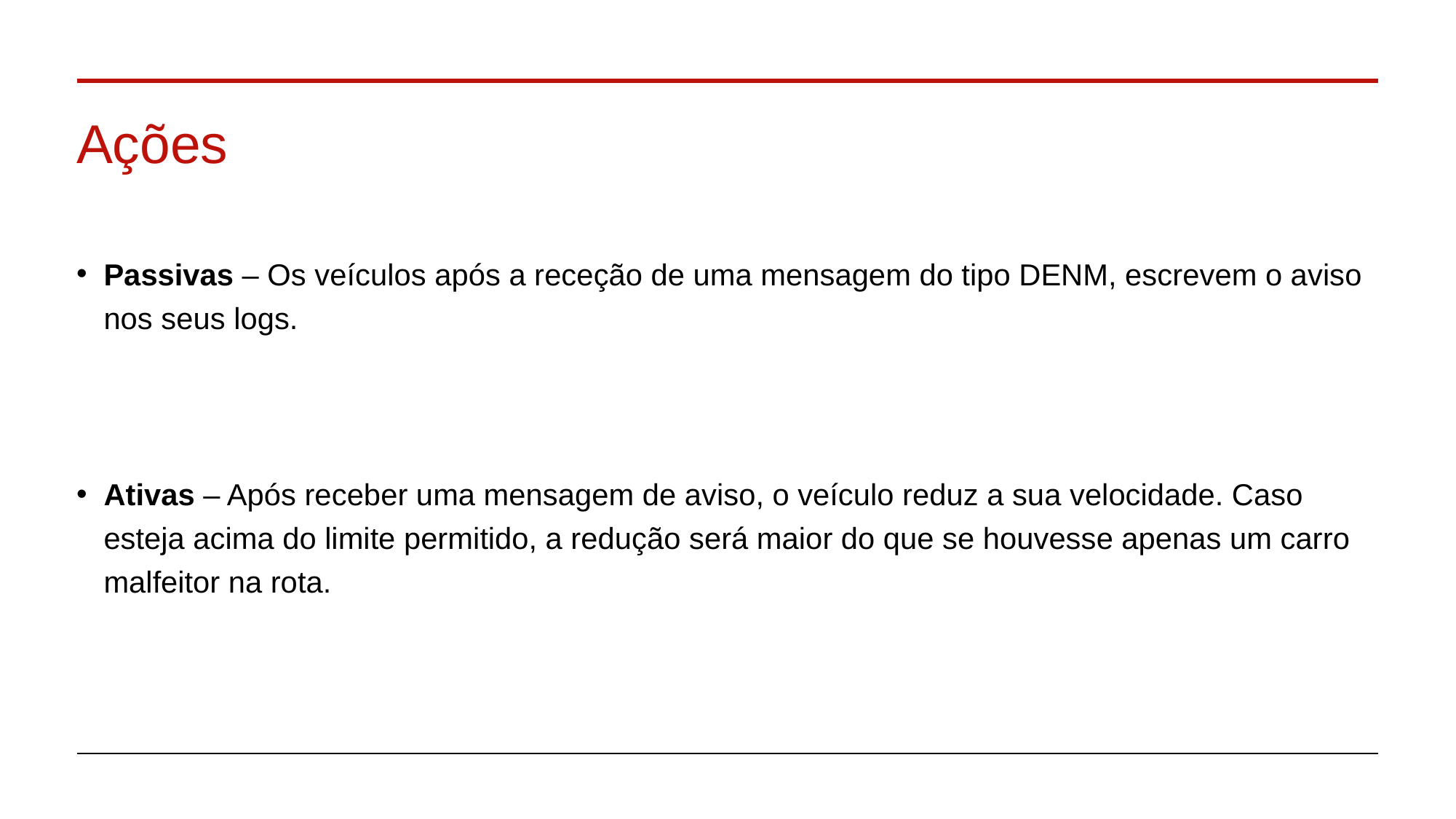

# Ações
Passivas – Os veículos após a receção de uma mensagem do tipo DENM, escrevem o aviso nos seus logs.

Ativas – Após receber uma mensagem de aviso, o veículo reduz a sua velocidade. Caso esteja acima do limite permitido, a redução será maior do que se houvesse apenas um carro malfeitor na rota.